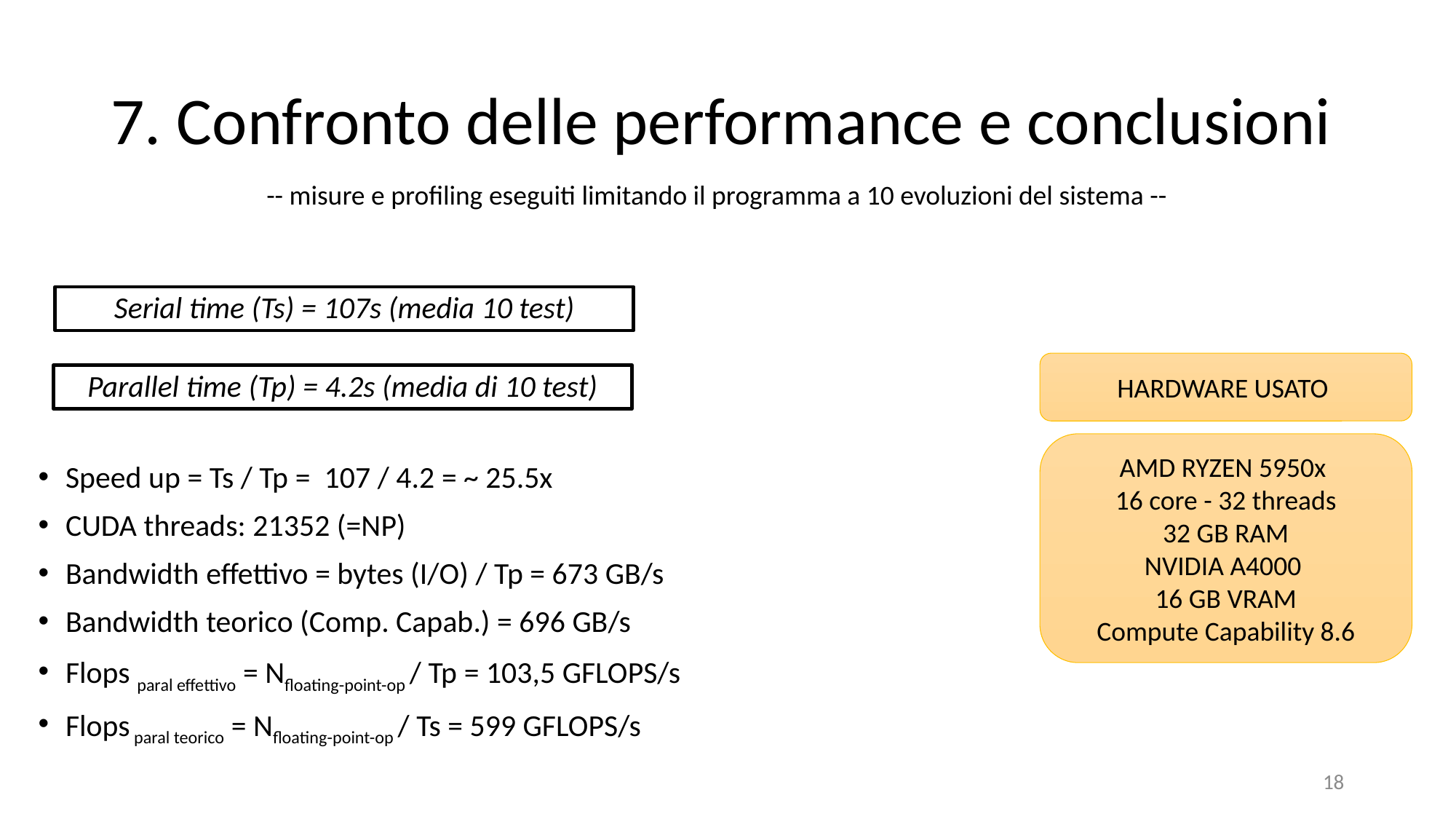

# 7. Confronto delle performance e conclusioni
-- misure e profiling eseguiti limitando il programma a 10 evoluzioni del sistema --
Serial time (Ts) = 107s (media 10 test)
HARDWARE USATO
Parallel time (Tp) = 4.2s (media di 10 test)
AMD RYZEN 5950x
16 core - 32 threads
32 GB RAM
NVIDIA A4000
16 GB VRAM
Compute Capability 8.6
Speed up = Ts / Tp =  107 / 4.2 = ~ 25.5x
CUDA threads: 21352 (=NP)
Bandwidth effettivo = bytes (I/O) / Tp = 673 GB/s
Bandwidth teorico (Comp. Capab.) = 696 GB/s
Flops paral effettivo = Nfloating-point-op / Tp = 103,5 GFLOPS/s
Flops paral teorico = Nfloating-point-op / Ts = 599 GFLOPS/s

18